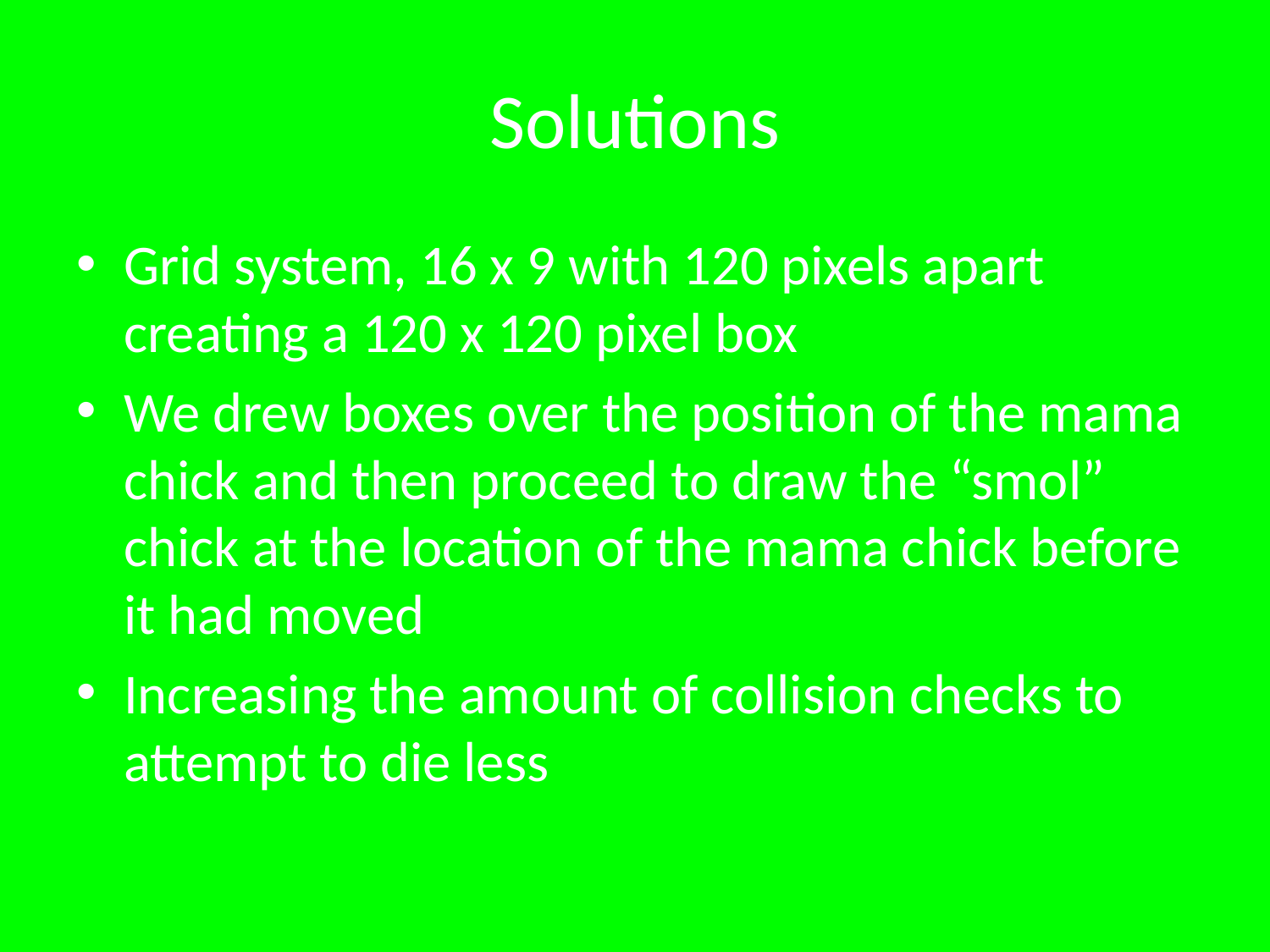

# Solutions
Grid system, 16 x 9 with 120 pixels apart creating a 120 x 120 pixel box
We drew boxes over the position of the mama chick and then proceed to draw the “smol” chick at the location of the mama chick before it had moved
Increasing the amount of collision checks to attempt to die less